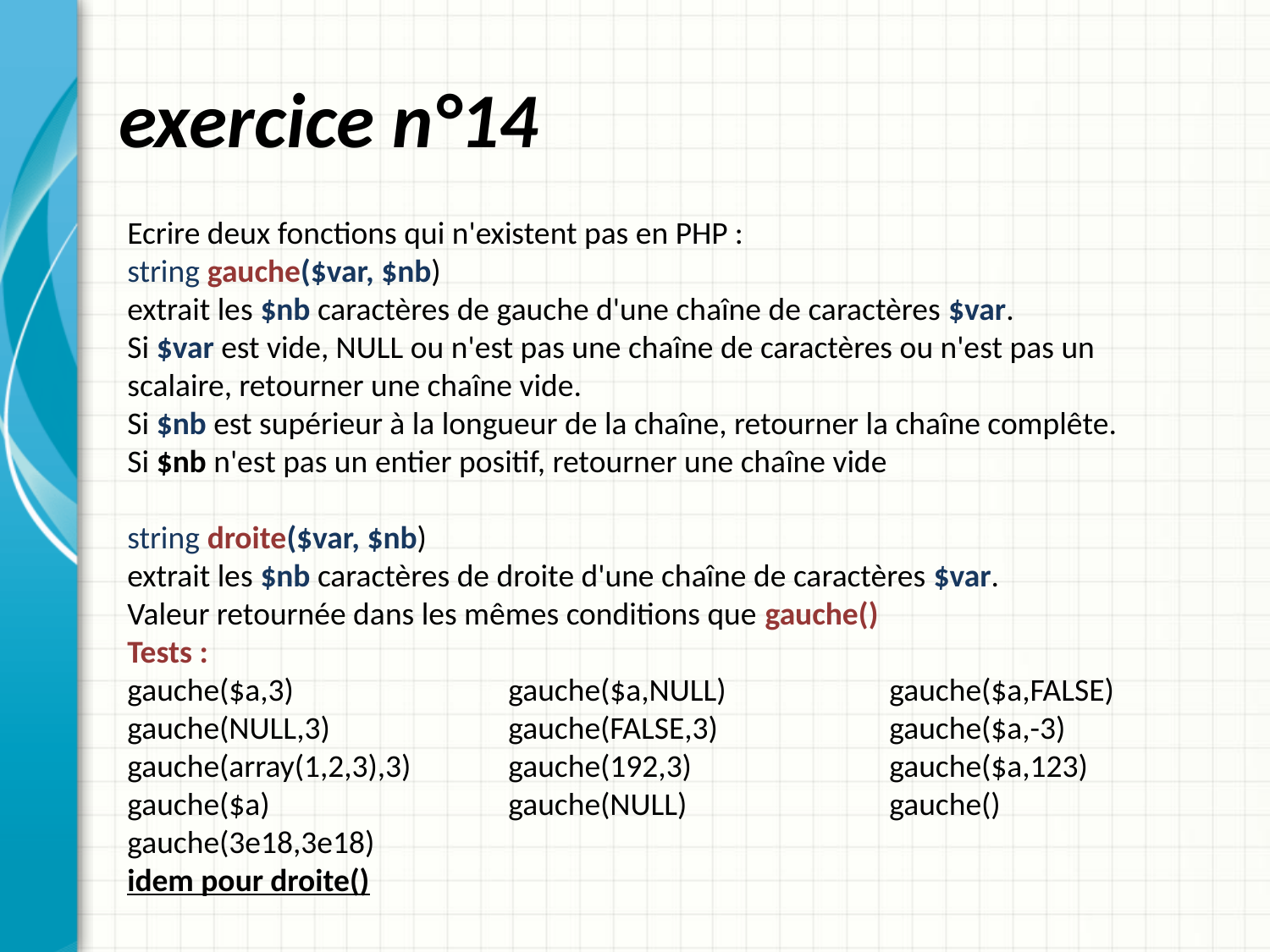

# exercice n°14
Ecrire deux fonctions qui n'existent pas en PHP :
string gauche($var, $nb)
extrait les $nb caractères de gauche d'une chaîne de caractères $var.
Si $var est vide, NULL ou n'est pas une chaîne de caractères ou n'est pas un scalaire, retourner une chaîne vide.
Si $nb est supérieur à la longueur de la chaîne, retourner la chaîne complête.
Si $nb n'est pas un entier positif, retourner une chaîne vide

string droite($var, $nb)
extrait les $nb caractères de droite d'une chaîne de caractères $var.
Valeur retournée dans les mêmes conditions que gauche()
Tests :
gauche($a,3)		gauche($a,NULL)		gauche($a,FALSE)
gauche(NULL,3)		gauche(FALSE,3)		gauche($a,-3)
gauche(array(1,2,3),3)	gauche(192,3)		gauche($a,123)
gauche($a)		gauche(NULL)		gauche()
gauche(3e18,3e18)
idem pour droite()